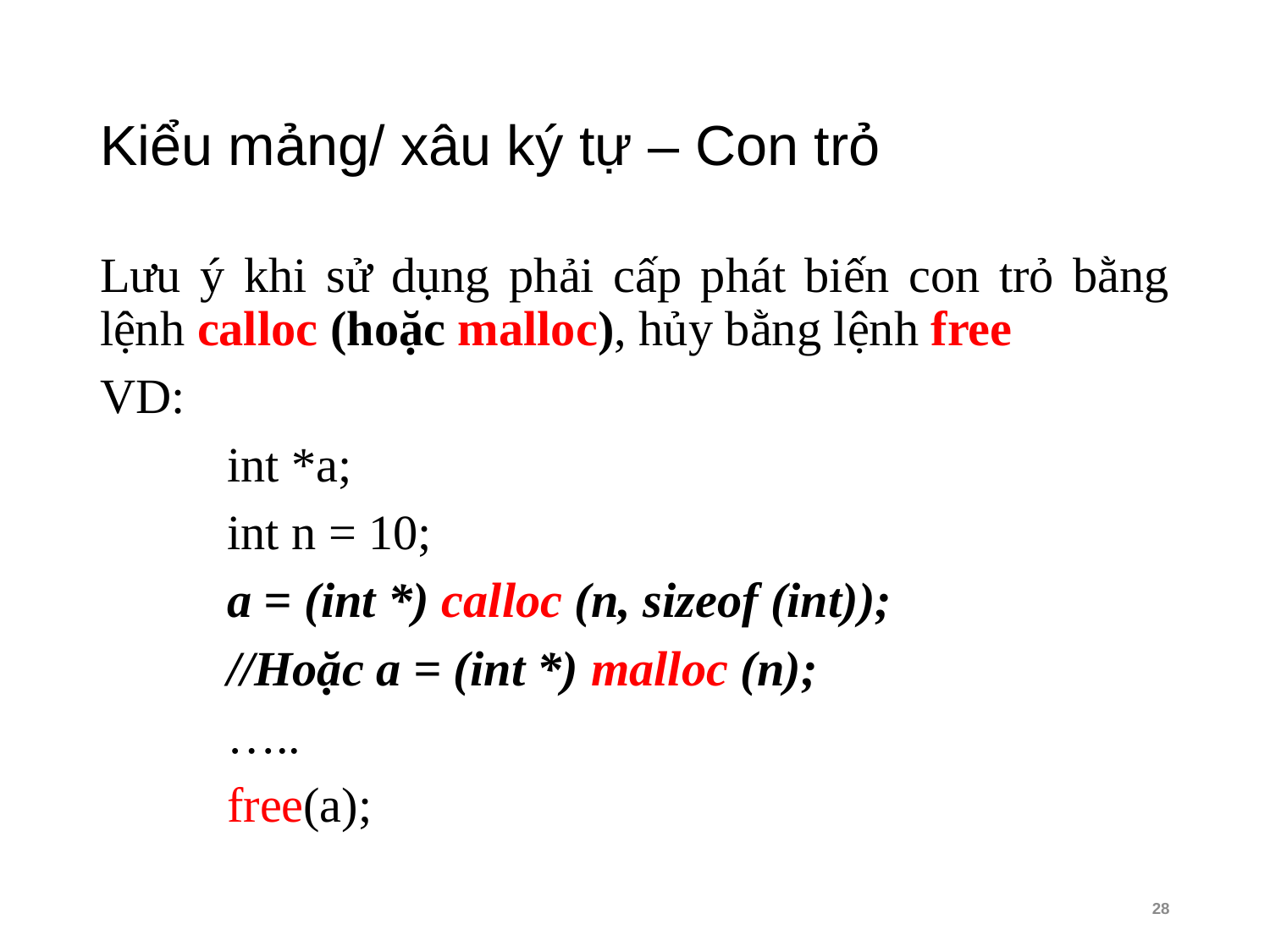

# Kiểu mảng/ xâu ký tự – Con trỏ
Lưu ý khi sử dụng phải cấp phát biến con trỏ bằng lệnh calloc (hoặc malloc), hủy bằng lệnh free
VD:
	int *a;
	int n = 10;
	a = (int *) calloc (n, sizeof (int));
	//Hoặc a = (int *) malloc (n);
	…..
	free(a);
28